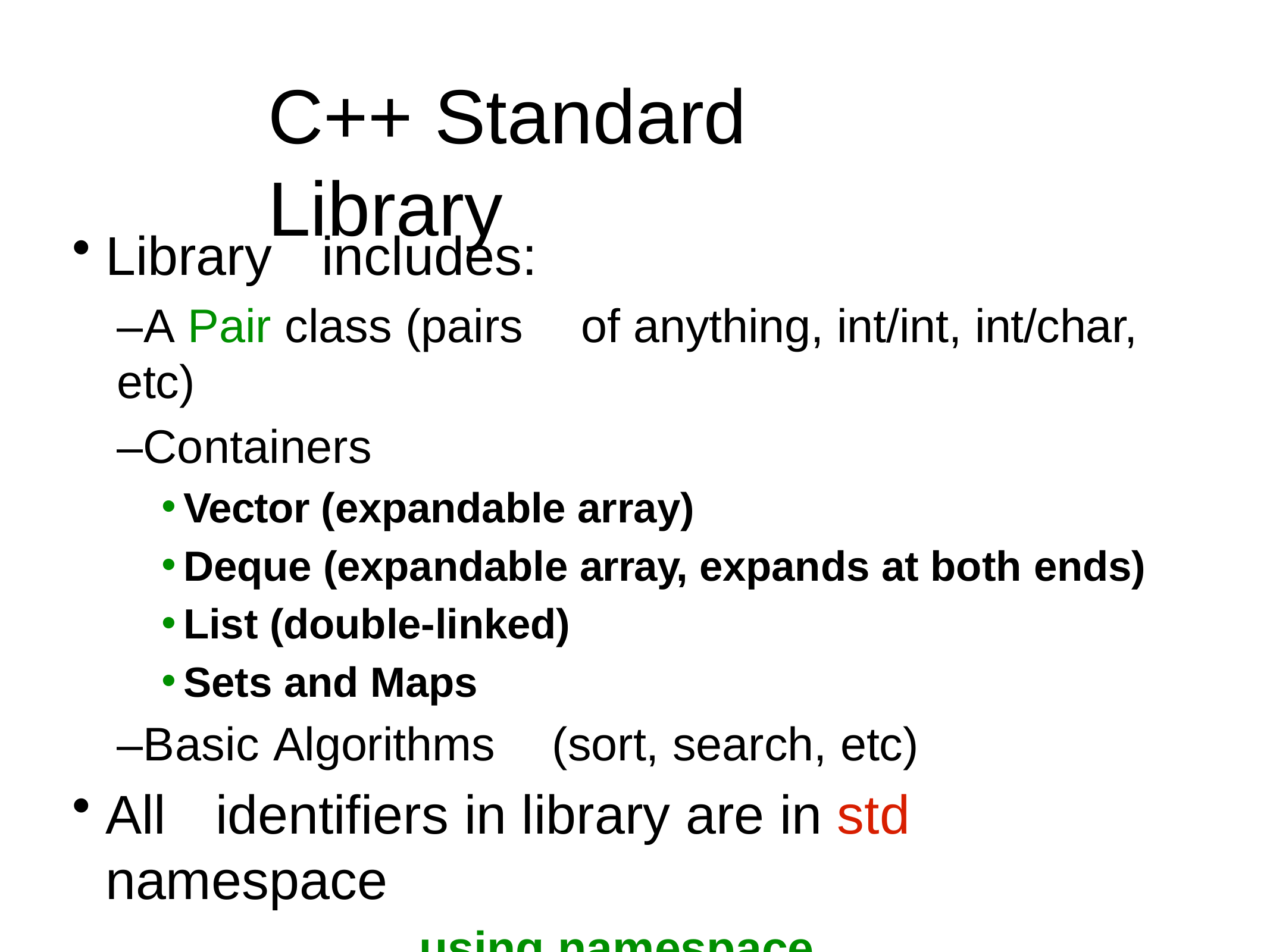

# C++ Standard	Library
Library	includes:
–A Pair class (pairs	of anything, int/int, int/char, etc)
–Containers
Vector (expandable array)
Deque (expandable array, expands at both ends)
List (double-linked)
Sets and Maps
–Basic Algorithms	(sort, search, etc)
All	identifiers	in	library	are	in std	namespace
using namespace	std;